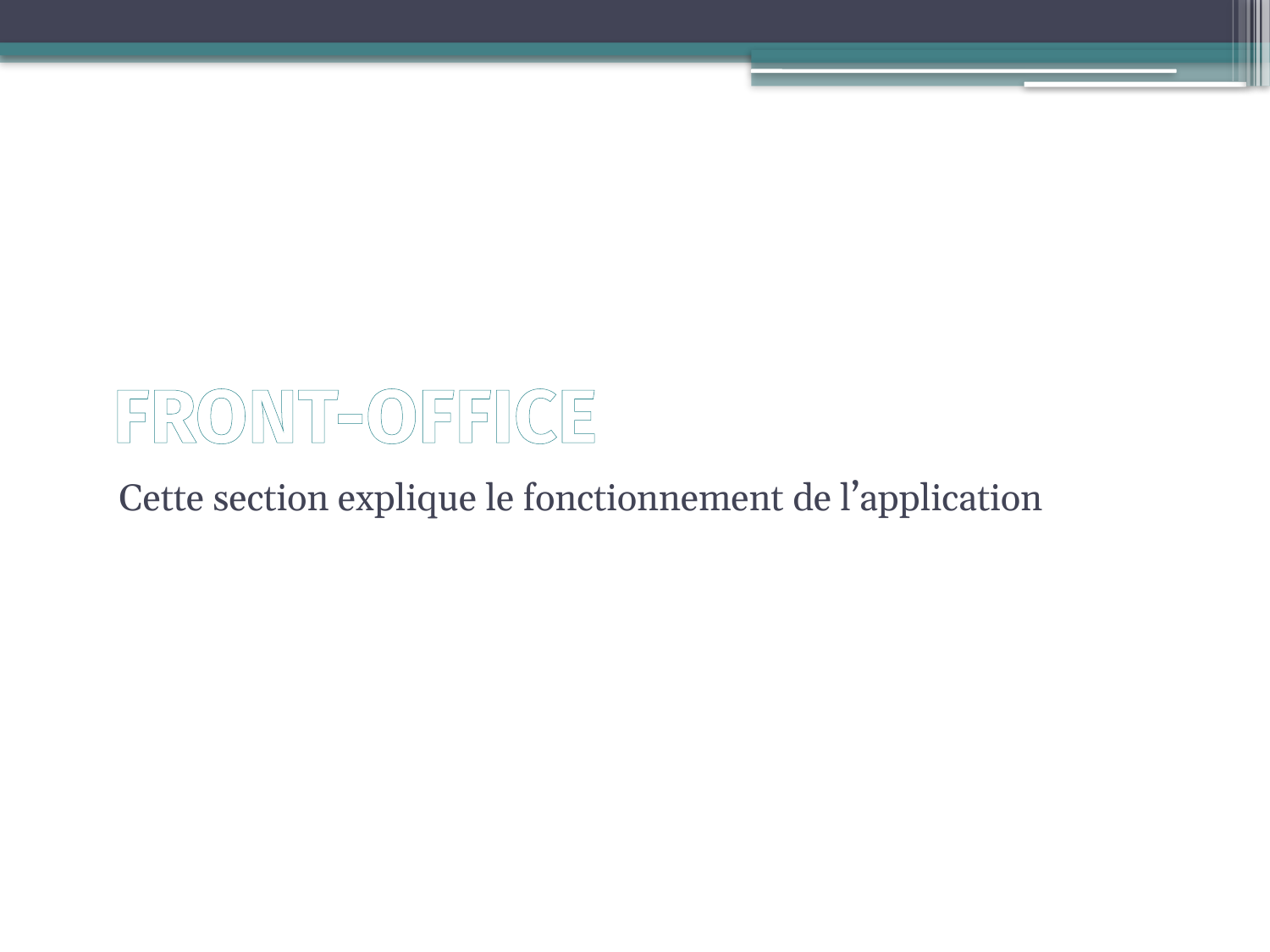

# FRONT-OFFICE
Cette section explique le fonctionnement de l’application